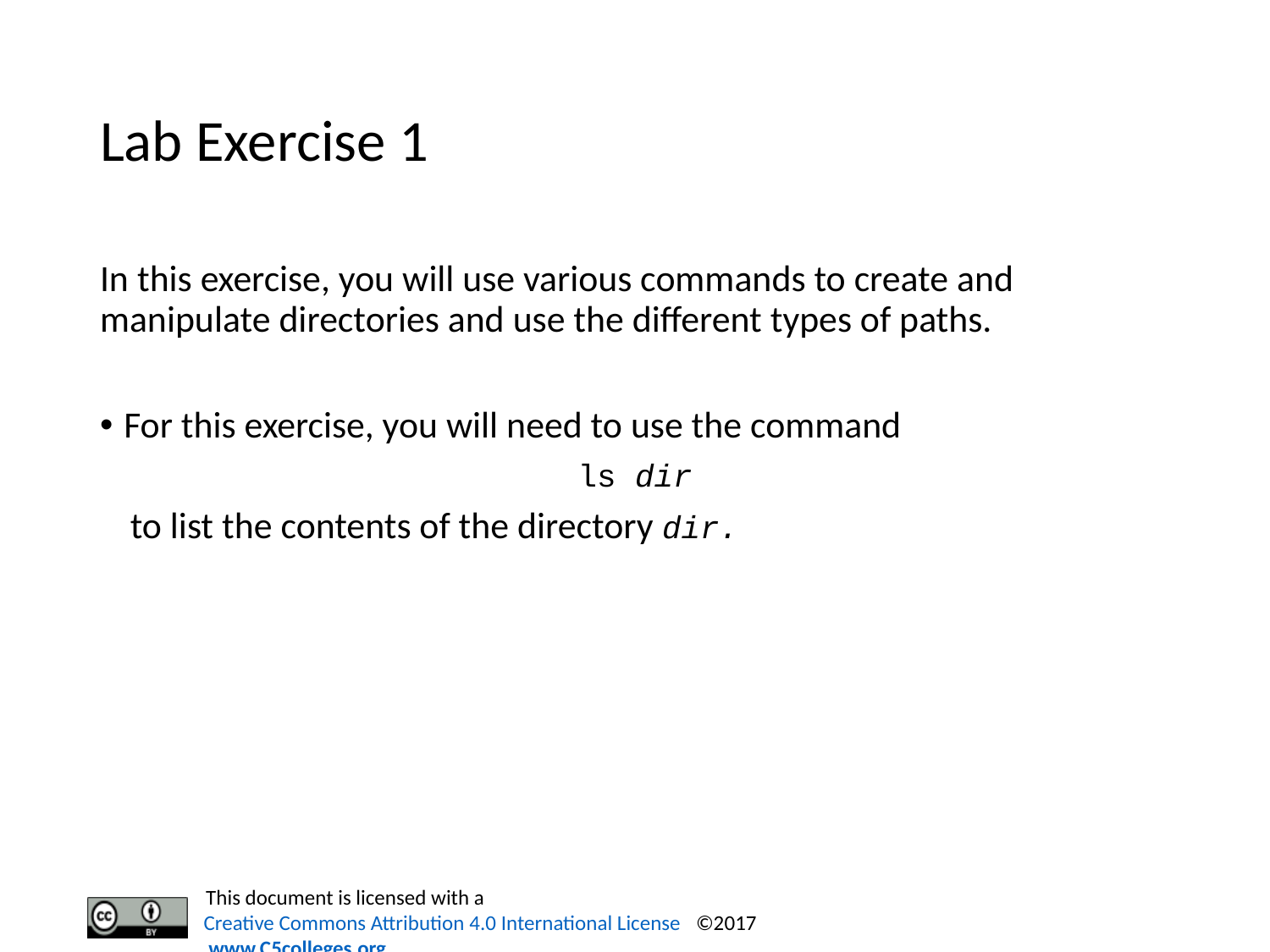

# Lab Exercise 1
In this exercise, you will use various commands to create and manipulate directories and use the different types of paths.

For this exercise, you will need to use the command
ls dir
to list the contents of the directory dir.